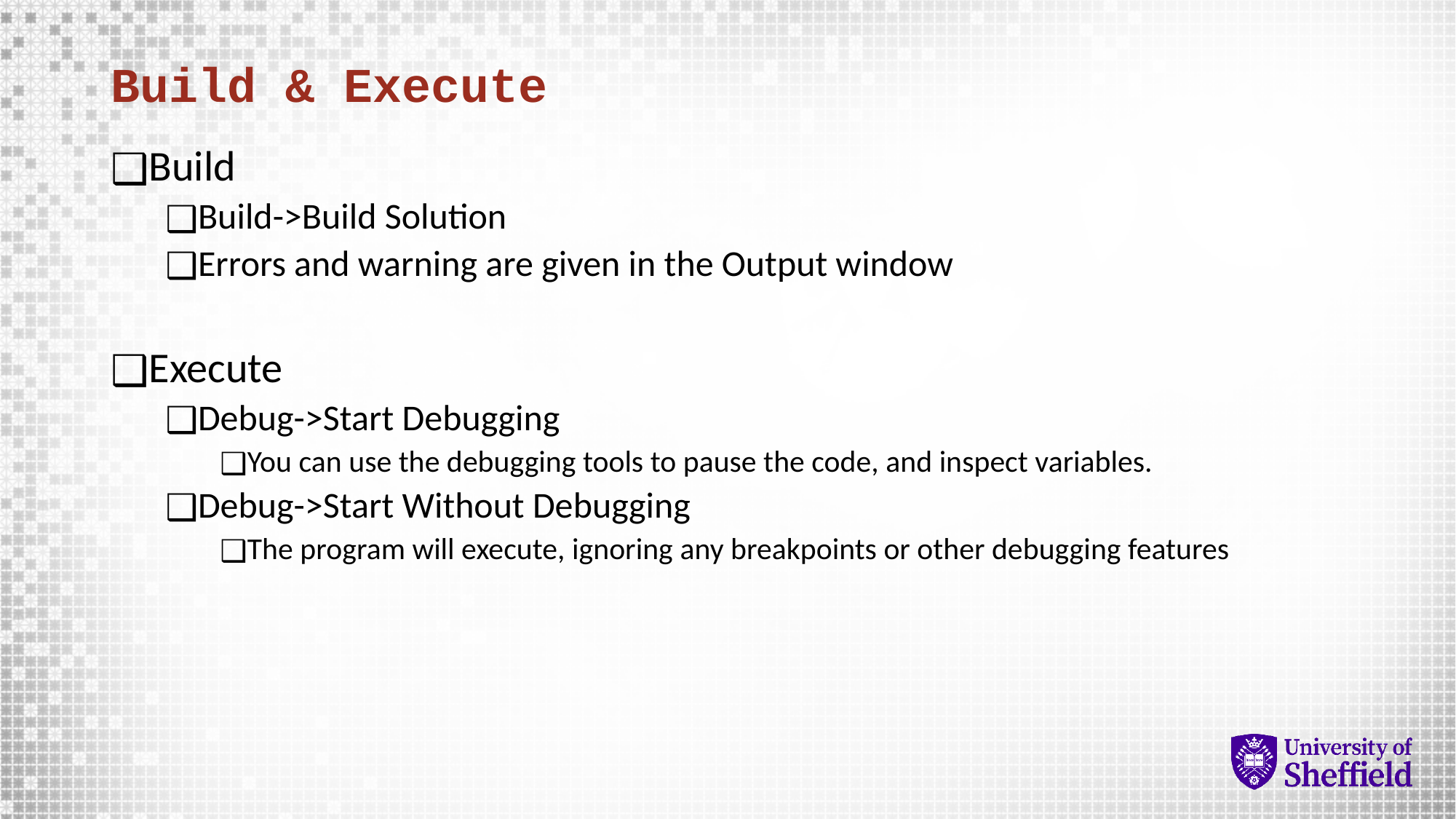

# Build & Execute
Build
Build->Build Solution
Errors and warning are given in the Output window

Execute
Debug->Start Debugging
You can use the debugging tools to pause the code, and inspect variables.
Debug->Start Without Debugging
The program will execute, ignoring any breakpoints or other debugging features